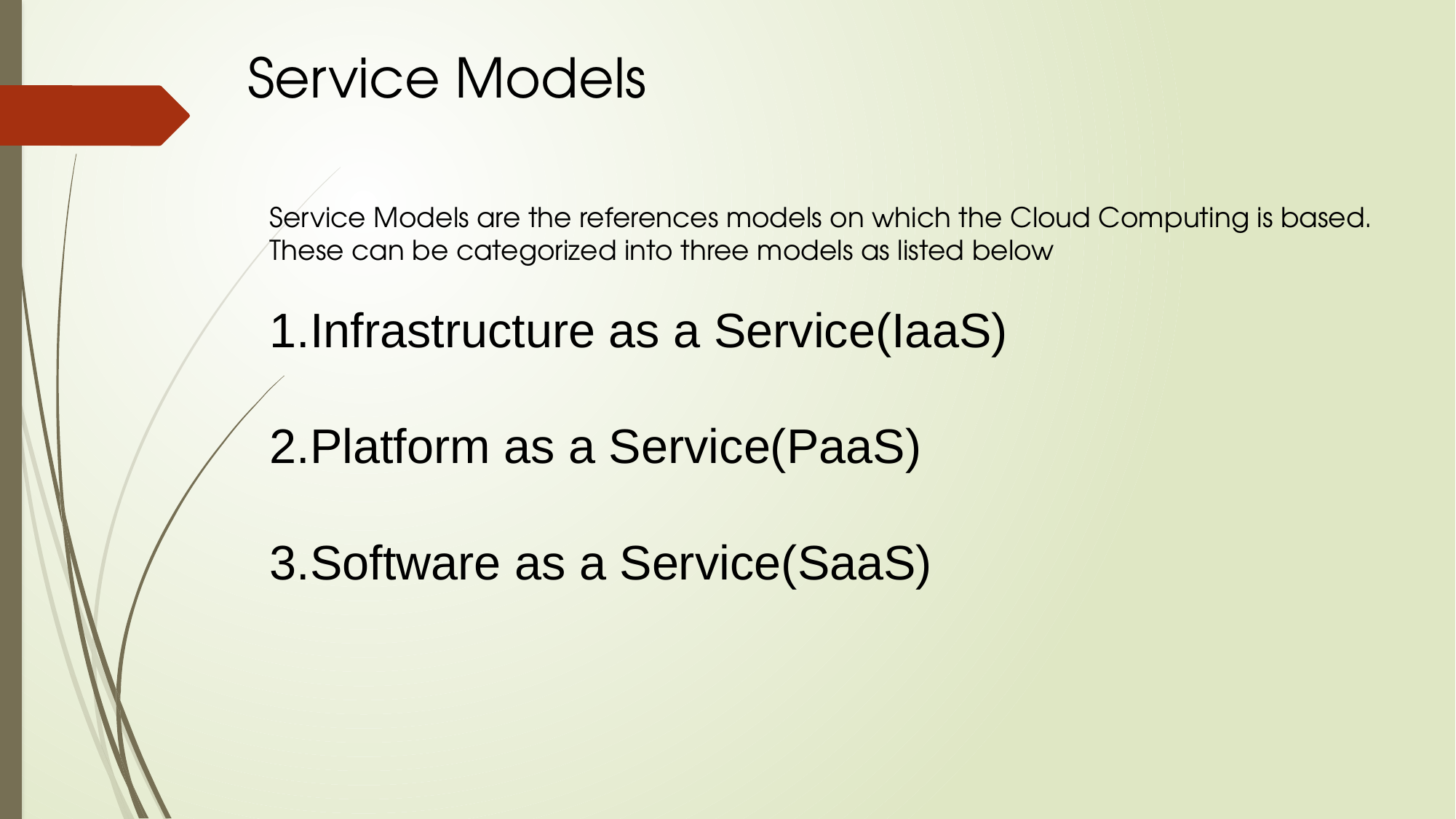

Service Models
Service Models are the references models on which the Cloud Computing is based.
These can be categorized into three models as listed below

1.Infrastructure as a Service(IaaS)

2.Platform as a Service(PaaS)

3.Software as a Service(SaaS)